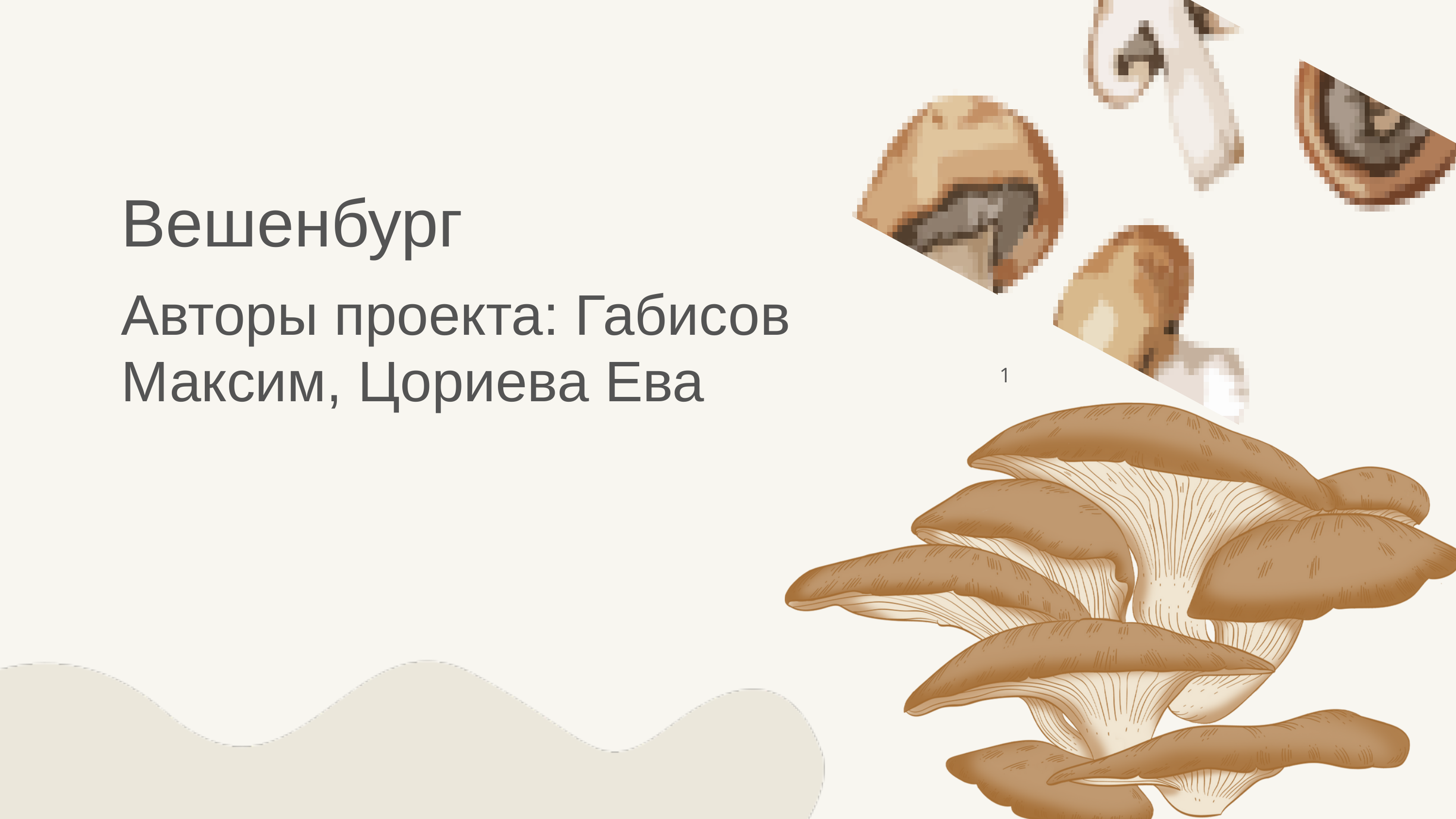

Вешенбург
Авторы проекта: Габисов Максим, Цориева Ева

1